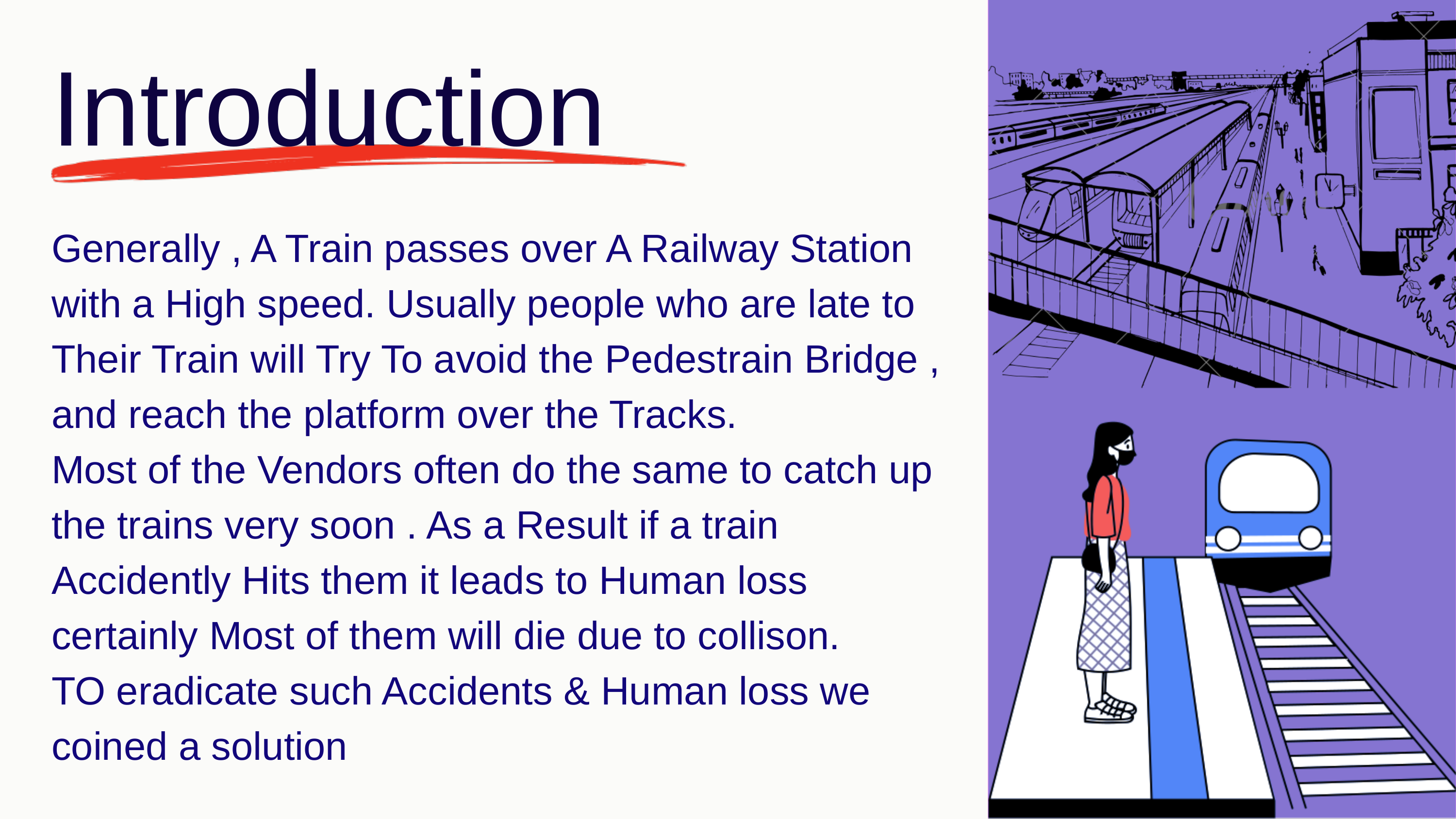

Introduction

Generally , A Train passes over A Railway Station with a High speed. Usually people who are late to Their Train will Try To avoid the Pedestrain Bridge , and reach the platform over the Tracks.
Most of the Vendors often do the same to catch up the trains very soon . As a Result if a train Accidently Hits them it leads to Human loss certainly Most of them will die due to collison.
TO eradicate such Accidents & Human loss we coined a solution